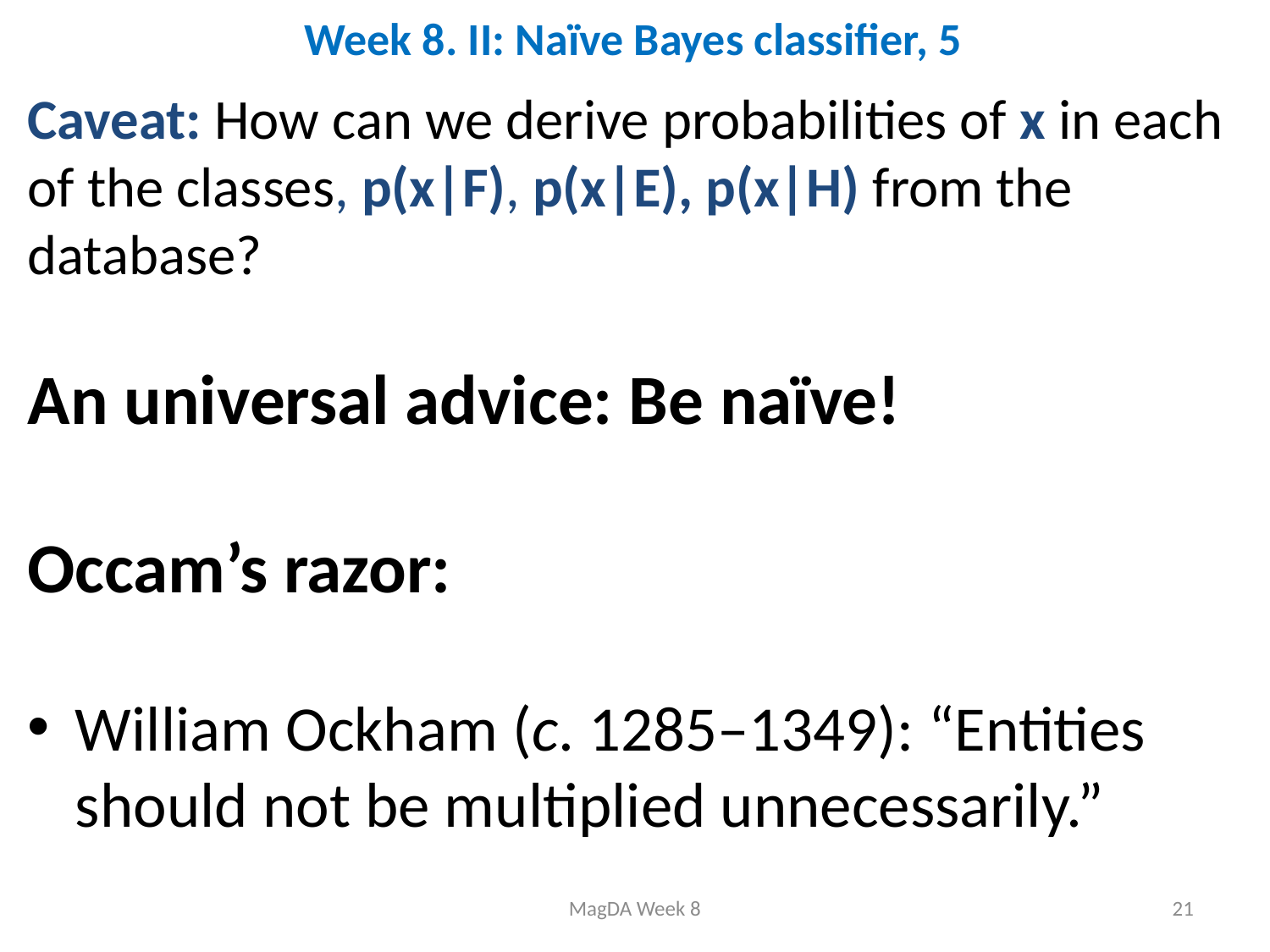

# Week 8. II: Naïve Bayes classifier, 5
Caveat: How can we derive probabilities of x in each of the classes, p(x|F), p(x|E), p(x|H) from the database?

An universal advice: Be naïve!

Occam’s razor:

William Ockham (c. 1285–1349): “Entities should not be multiplied unnecessarily.”
MagDA Week 8
21